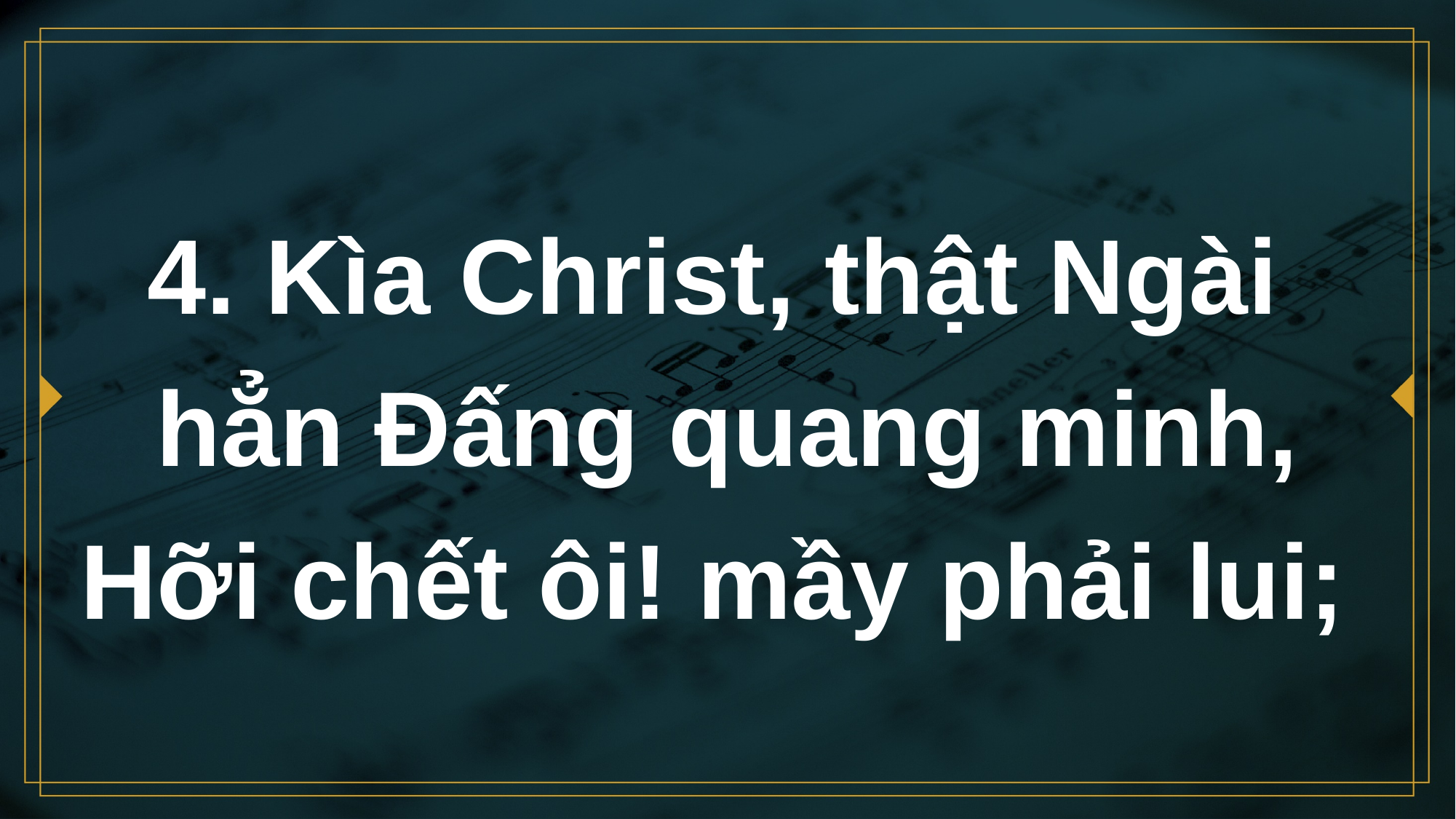

# 4. Kìa Christ, thật Ngài hẳn Đấng quang minh, Hỡi chết ôi! mầy phải lui;